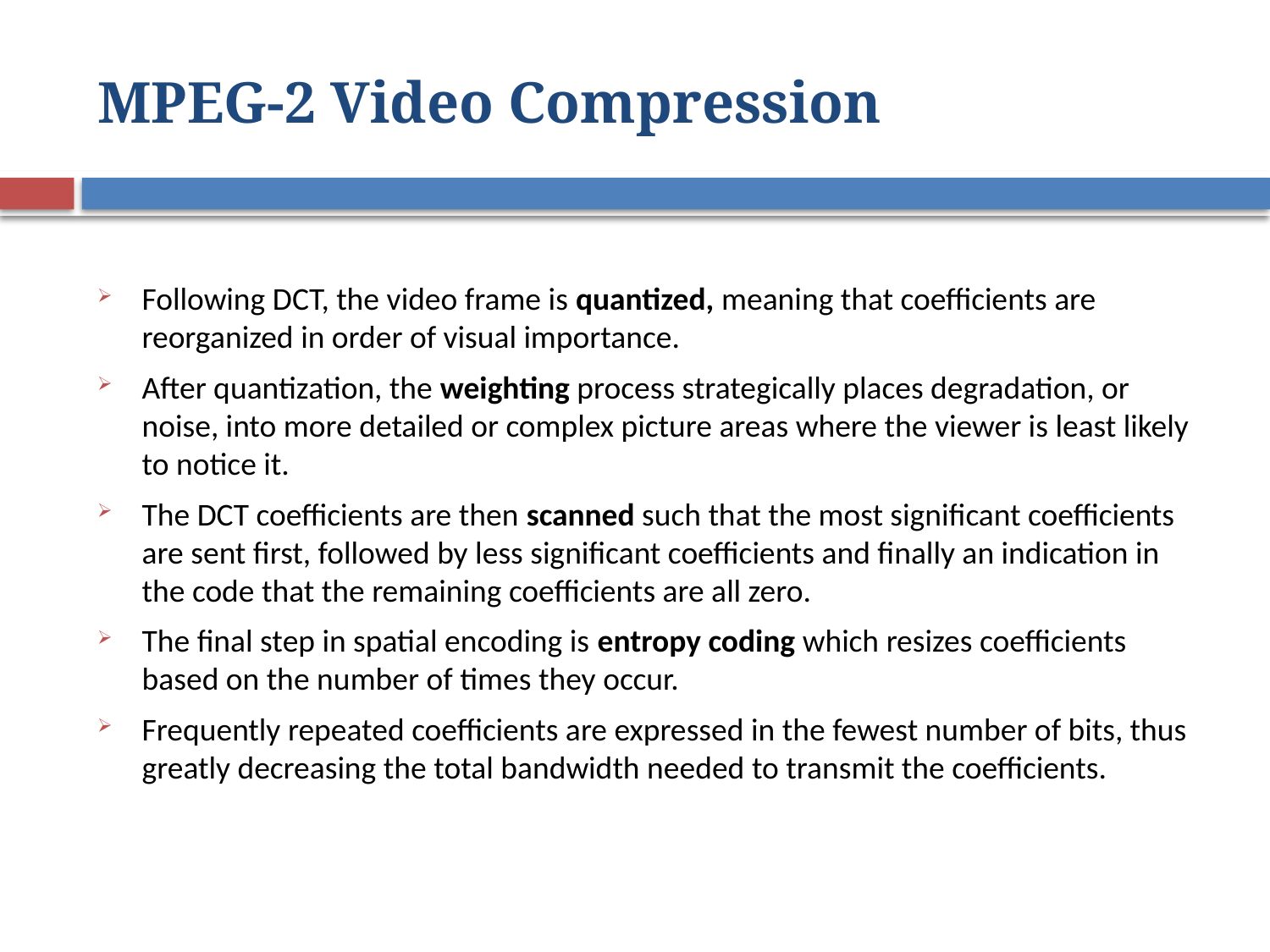

# MPEG-2 Video Compression

Following DCT, the video frame is quantized, meaning that coefficients are reorganized in order of visual importance.
After quantization, the weighting process strategically places degradation, or noise, into more detailed or complex picture areas where the viewer is least likely to notice it.
The DCT coefficients are then scanned such that the most significant coefficients are sent first, followed by less significant coefficients and finally an indication in the code that the remaining coefficients are all zero.
The final step in spatial encoding is entropy coding which resizes coefficients based on the number of times they occur.
Frequently repeated coefficients are expressed in the fewest number of bits, thus greatly decreasing the total bandwidth needed to transmit the coefficients.